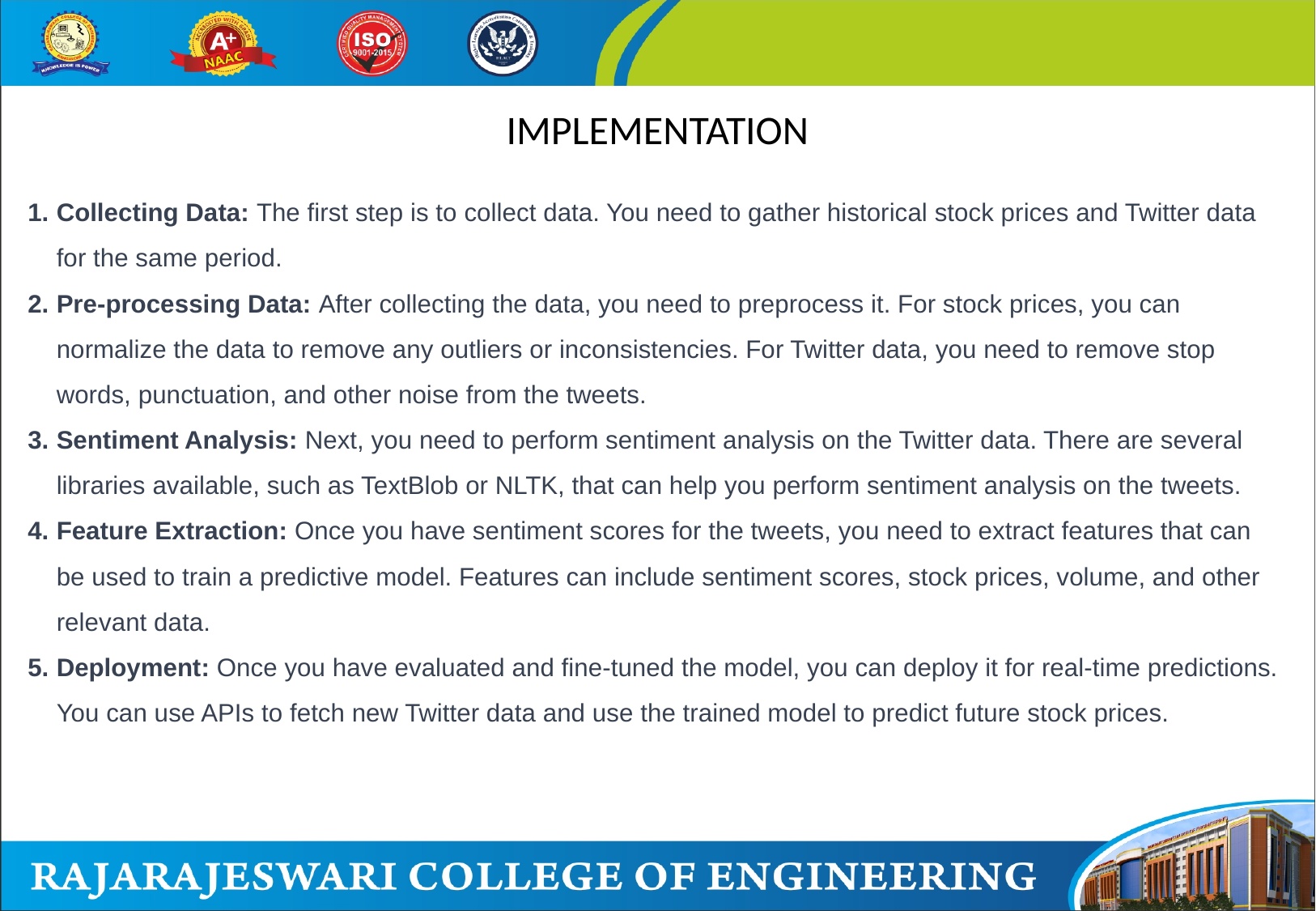

IMPLEMENTATION
Collecting Data: The first step is to collect data. You need to gather historical stock prices and Twitter data for the same period.
Pre-processing Data: After collecting the data, you need to preprocess it. For stock prices, you can normalize the data to remove any outliers or inconsistencies. For Twitter data, you need to remove stop words, punctuation, and other noise from the tweets.
Sentiment Analysis: Next, you need to perform sentiment analysis on the Twitter data. There are several libraries available, such as TextBlob or NLTK, that can help you perform sentiment analysis on the tweets.
Feature Extraction: Once you have sentiment scores for the tweets, you need to extract features that can be used to train a predictive model. Features can include sentiment scores, stock prices, volume, and other relevant data.
Deployment: Once you have evaluated and fine-tuned the model, you can deploy it for real-time predictions. You can use APIs to fetch new Twitter data and use the trained model to predict future stock prices.